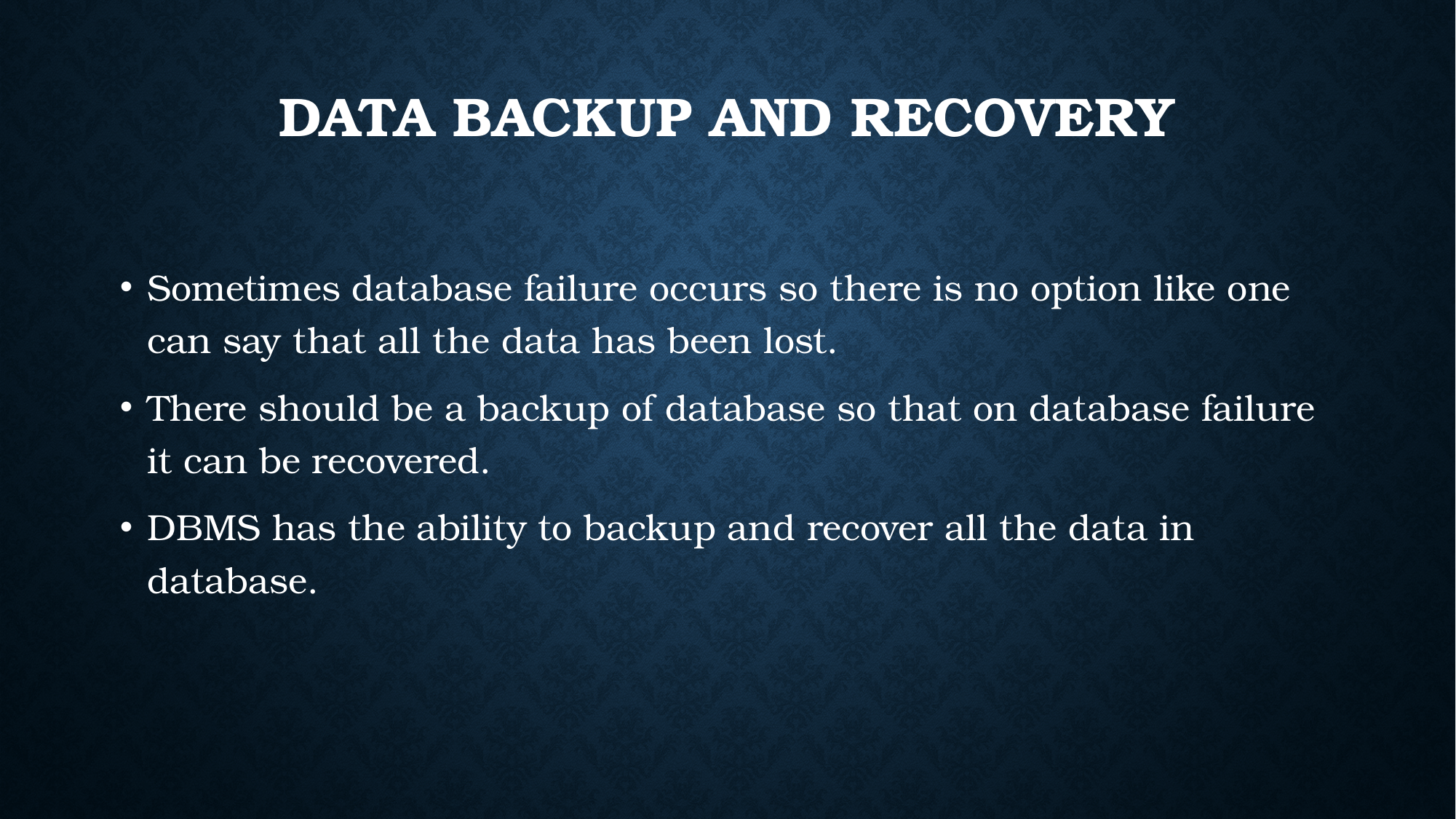

# Data backup and recovery
Sometimes database failure occurs so there is no option like one can say that all the data has been lost.
There should be a backup of database so that on database failure it can be recovered.
DBMS has the ability to backup and recover all the data in database.